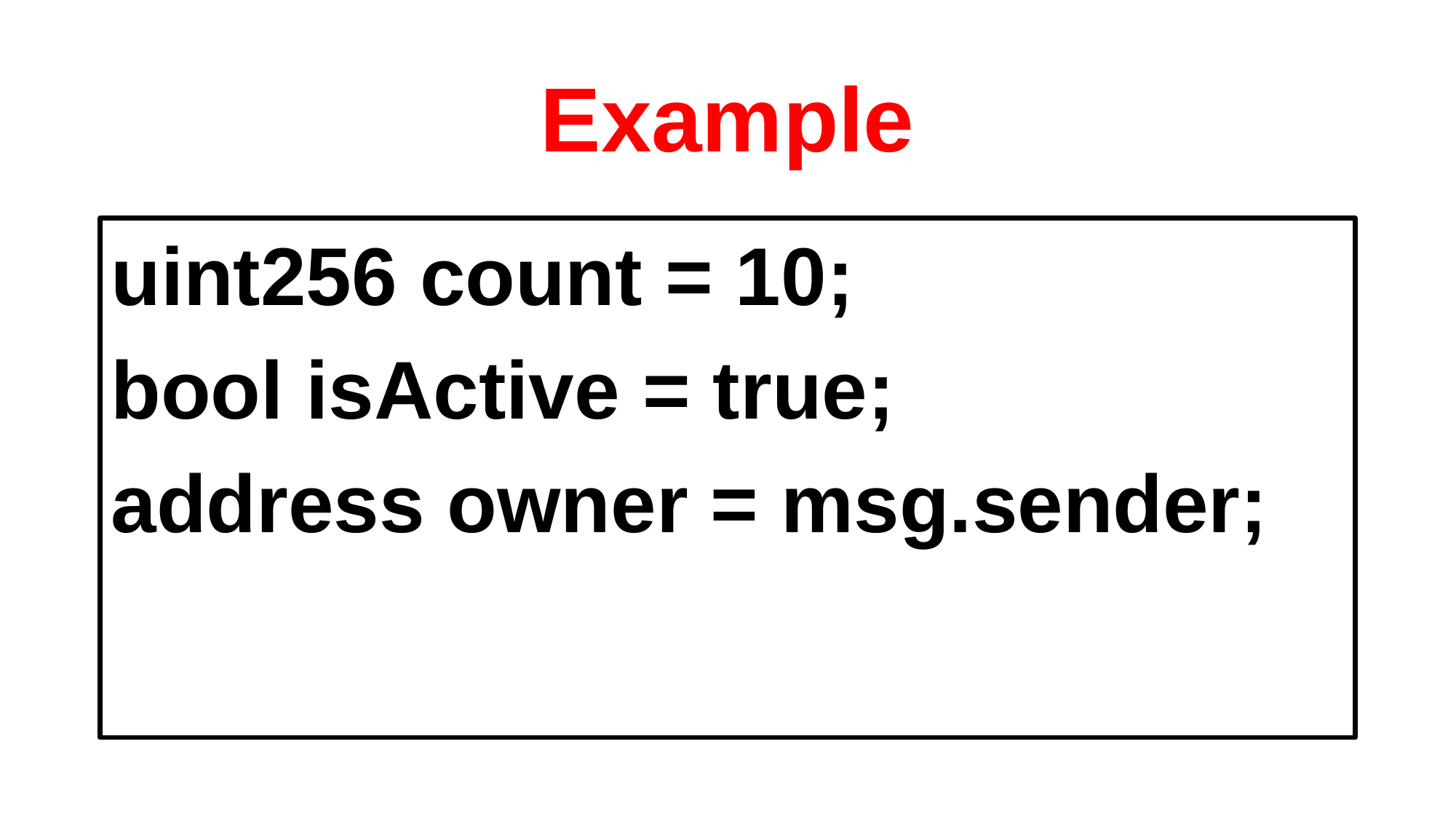

# Example
uint256 count = 10;
bool isActive = true;
address owner = msg.sender;